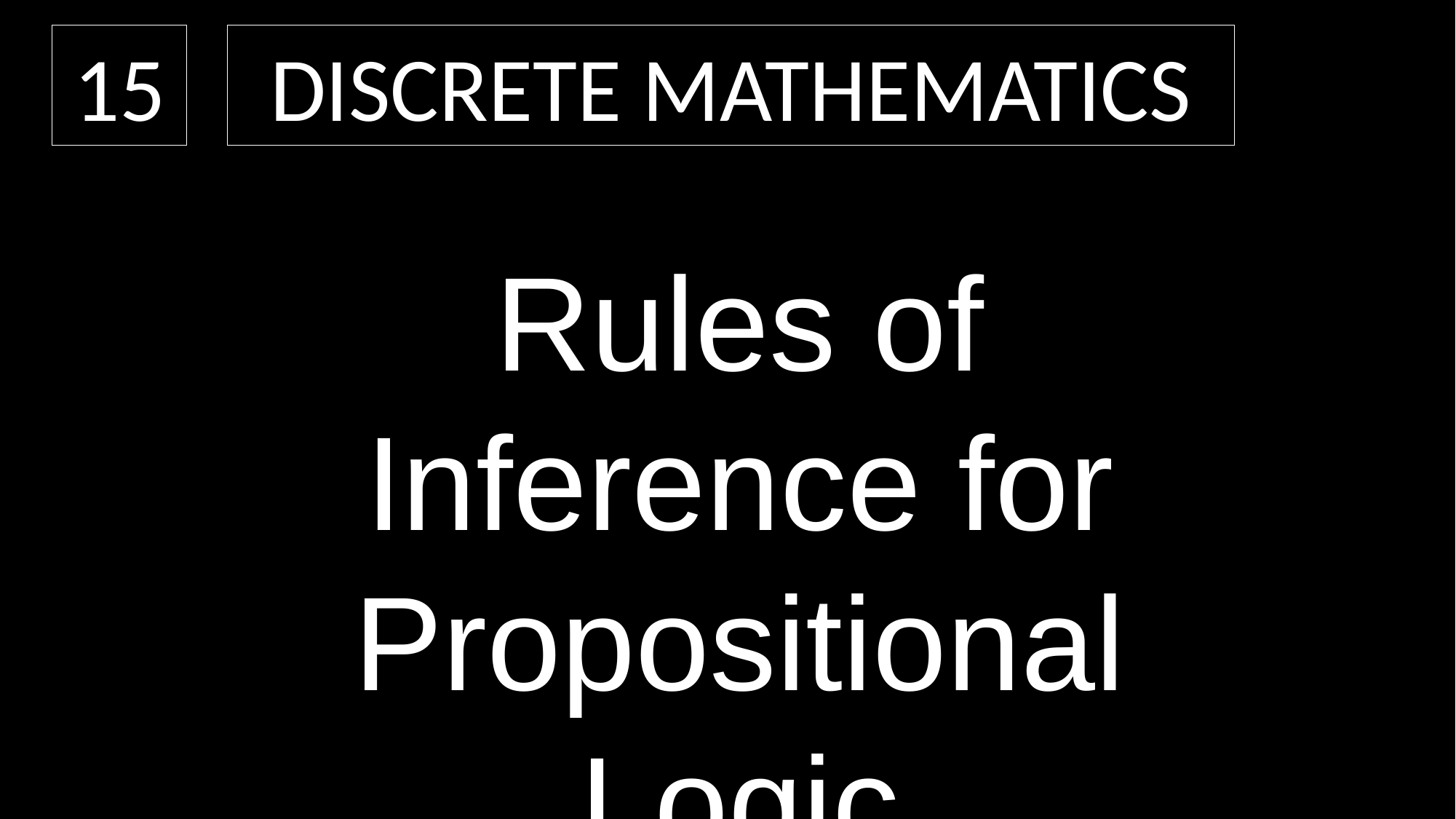

15
Discrete Mathematics
Rules of Inference for Propositional Logic